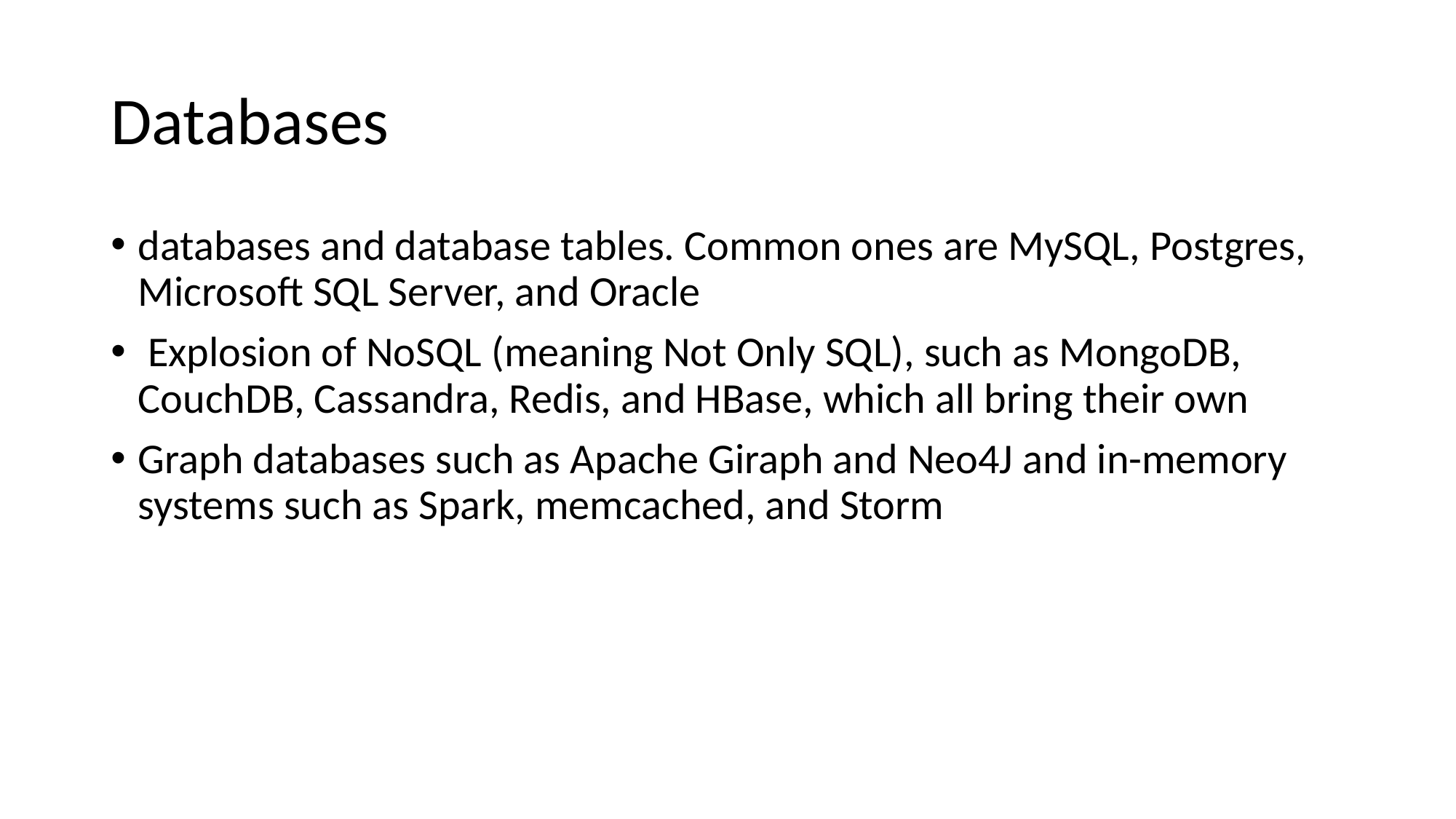

# Databases
databases and database tables. Common ones are MySQL, Postgres, Microsoft SQL Server, and Oracle
 Explosion of NoSQL (meaning Not Only SQL), such as MongoDB, CouchDB, Cassandra, Redis, and HBase, which all bring their own
Graph databases such as Apache Giraph and Neo4J and in-memory systems such as Spark, memcached, and Storm